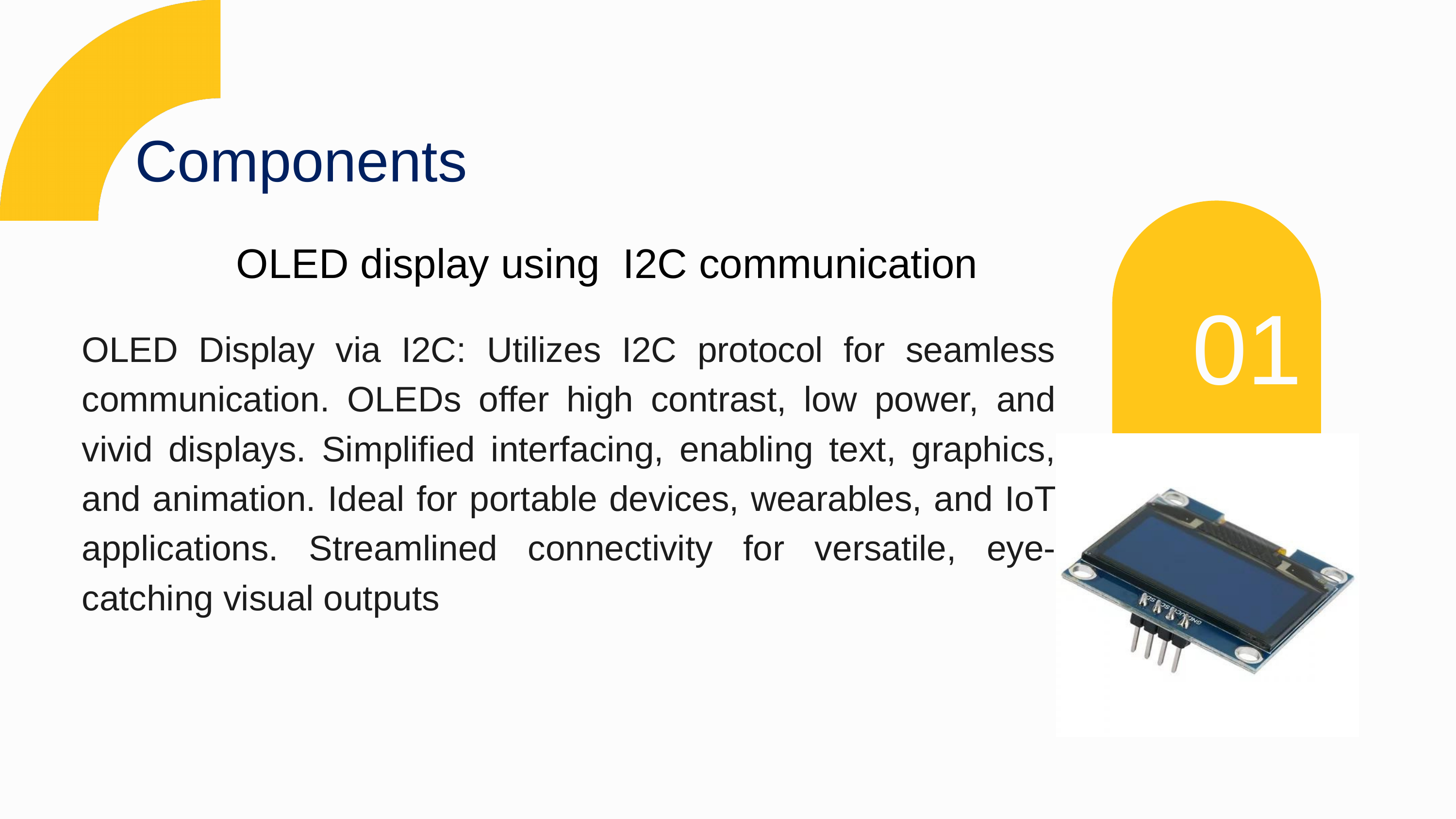

Components
OLED display using  I2C communication
01

OLED Display via I2C: Utilizes I2C protocol for seamless communication. OLEDs offer high contrast, low power, and vivid displays. Simplified interfacing, enabling text, graphics, and animation. Ideal for portable devices, wearables, and IoT applications. Streamlined connectivity for versatile, eye-catching visual outputs